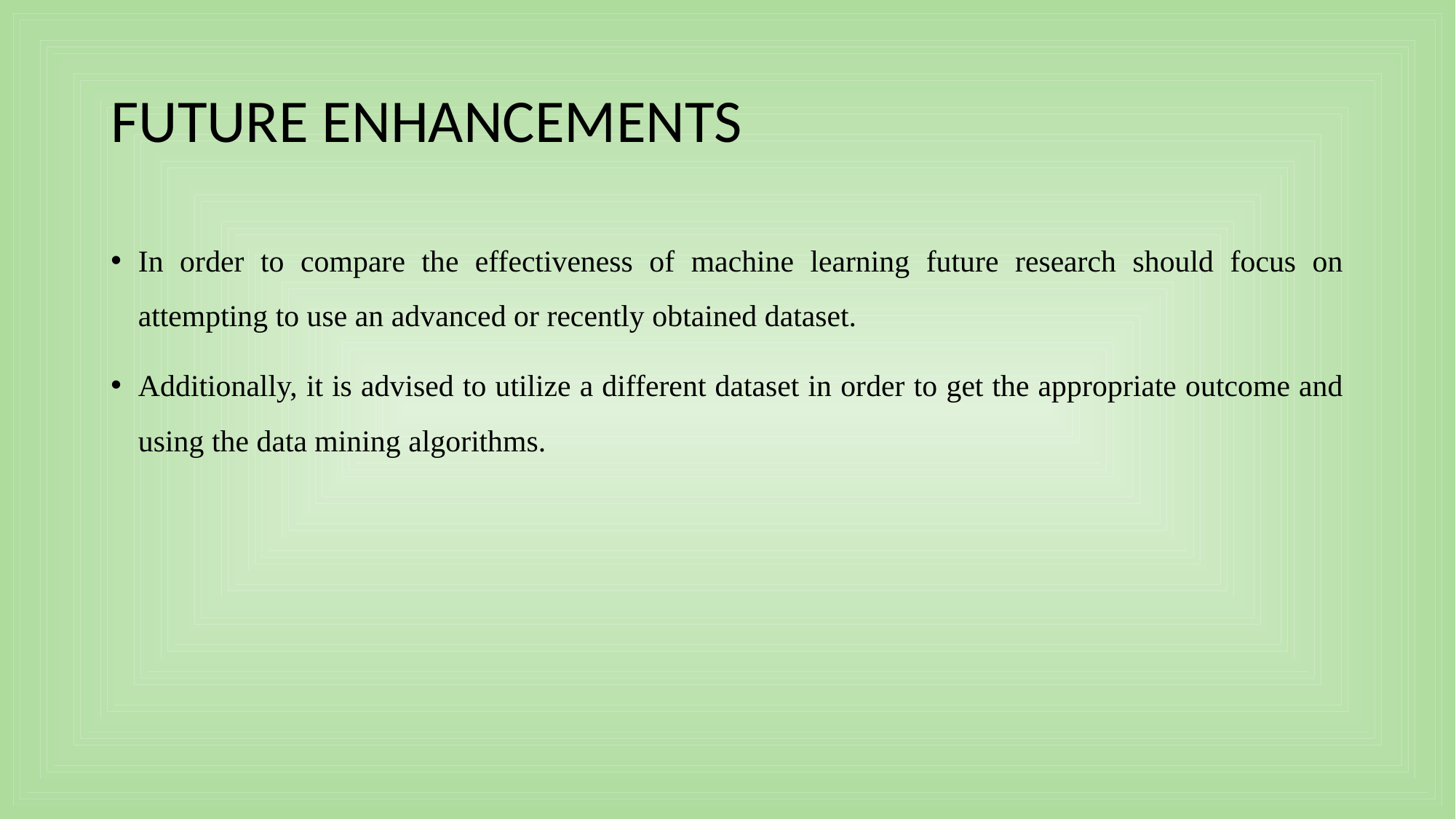

# FUTURE ENHANCEMENTS
In order to compare the effectiveness of machine learning future research should focus on attempting to use an advanced or recently obtained dataset.
Additionally, it is advised to utilize a different dataset in order to get the appropriate outcome and using the data mining algorithms.